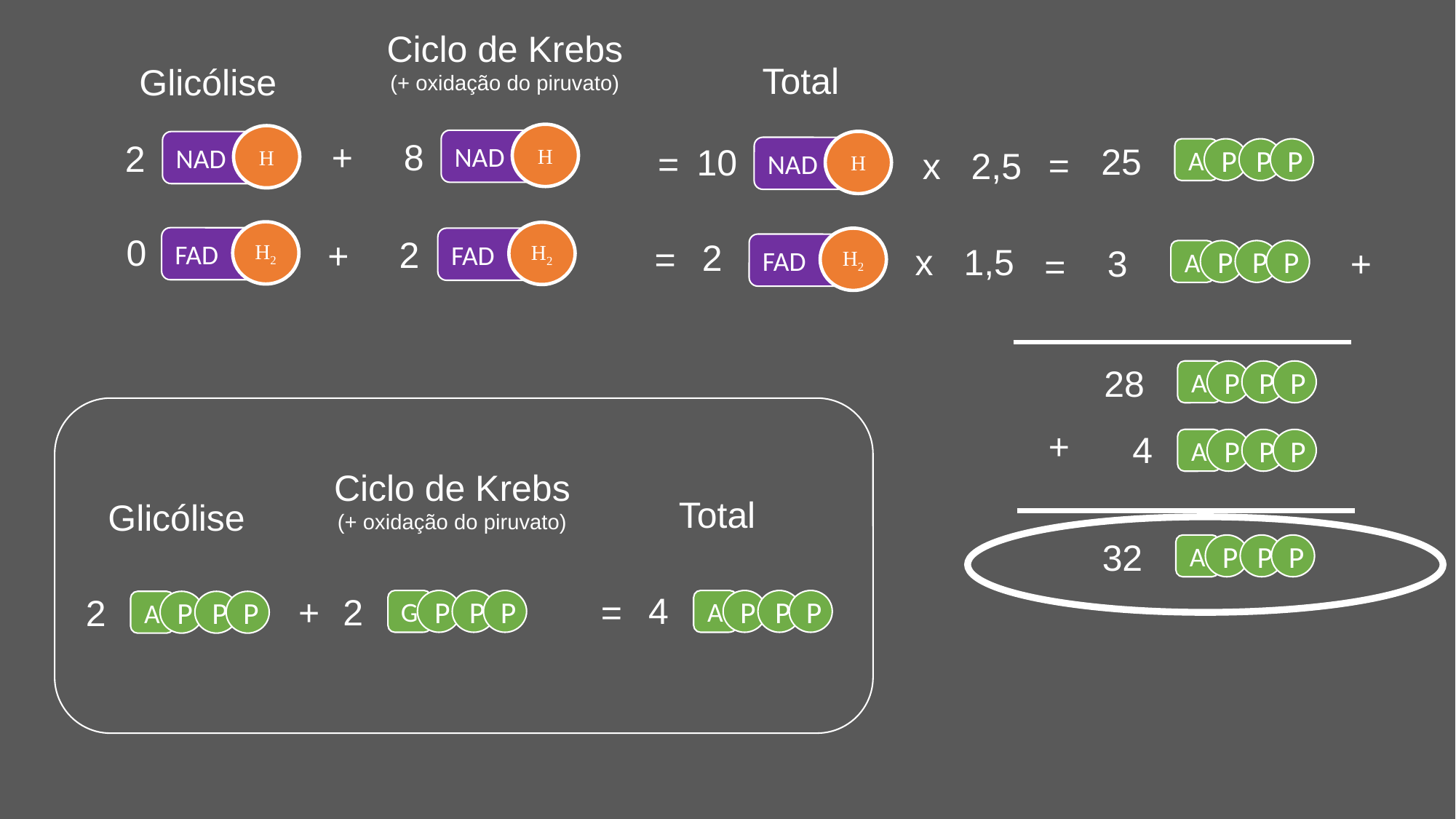

Ciclo de Krebs
(+ oxidação do piruvato)
Total
Glicólise
H
8
NAD
H
2
NAD
+
H
10
NAD
25
=
=
x   2,5
A
P
P
P
H2
0
FAD
H2
2
+
FAD
H2
2
=
FAD
x   1,5
3
+
=
A
P
P
P
28
A
P
P
P

+
4
A
P
P
P
Ciclo de Krebs
(+ oxidação do piruvato)
Total
Glicólise

32
A
P
P
P
4
=
A
P
P
P
+
2
G
P
P
P
2
A
P
P
P